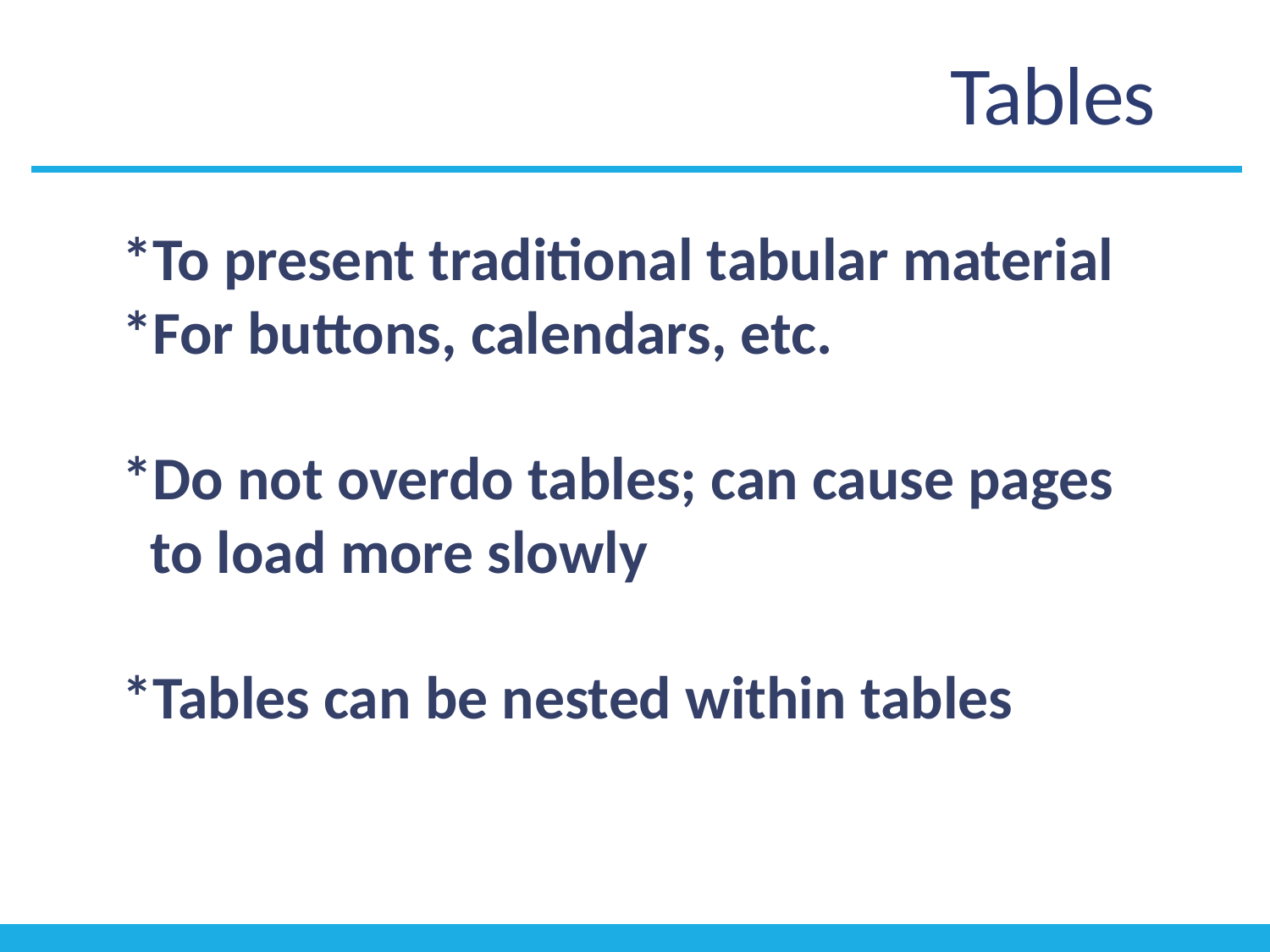

# Tables
*To present traditional tabular material
*For buttons, calendars, etc.

*Do not overdo tables; can cause pages
  to load more slowly

*Tables can be nested within tables